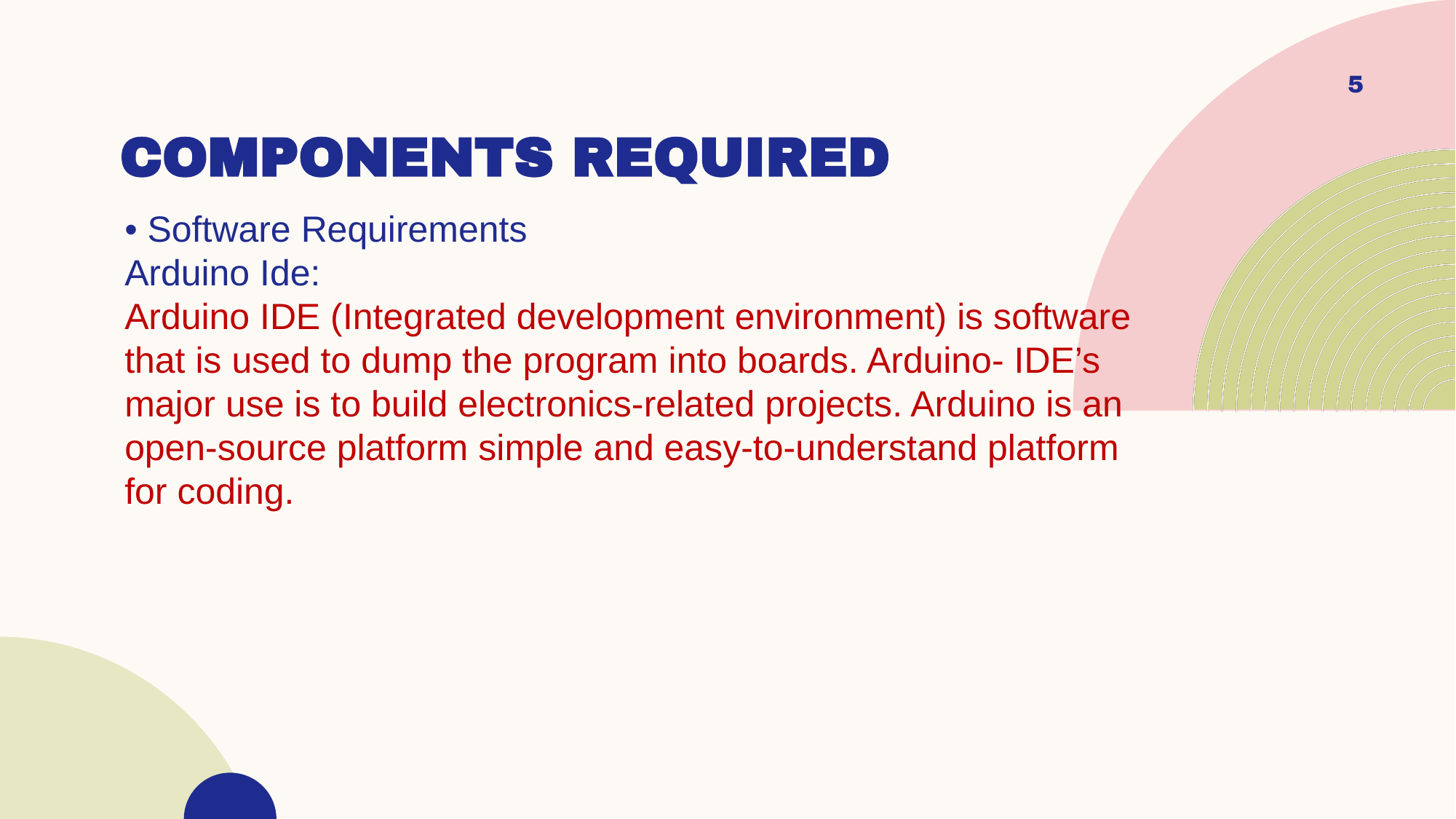

5
# Components Required
• Software Requirements
Arduino Ide:
Arduino IDE (Integrated development environment) is software that is used to dump the program into boards. Arduino- IDE’s major use is to build electronics-related projects. Arduino is an open-source platform simple and easy-to-understand platform for coding.